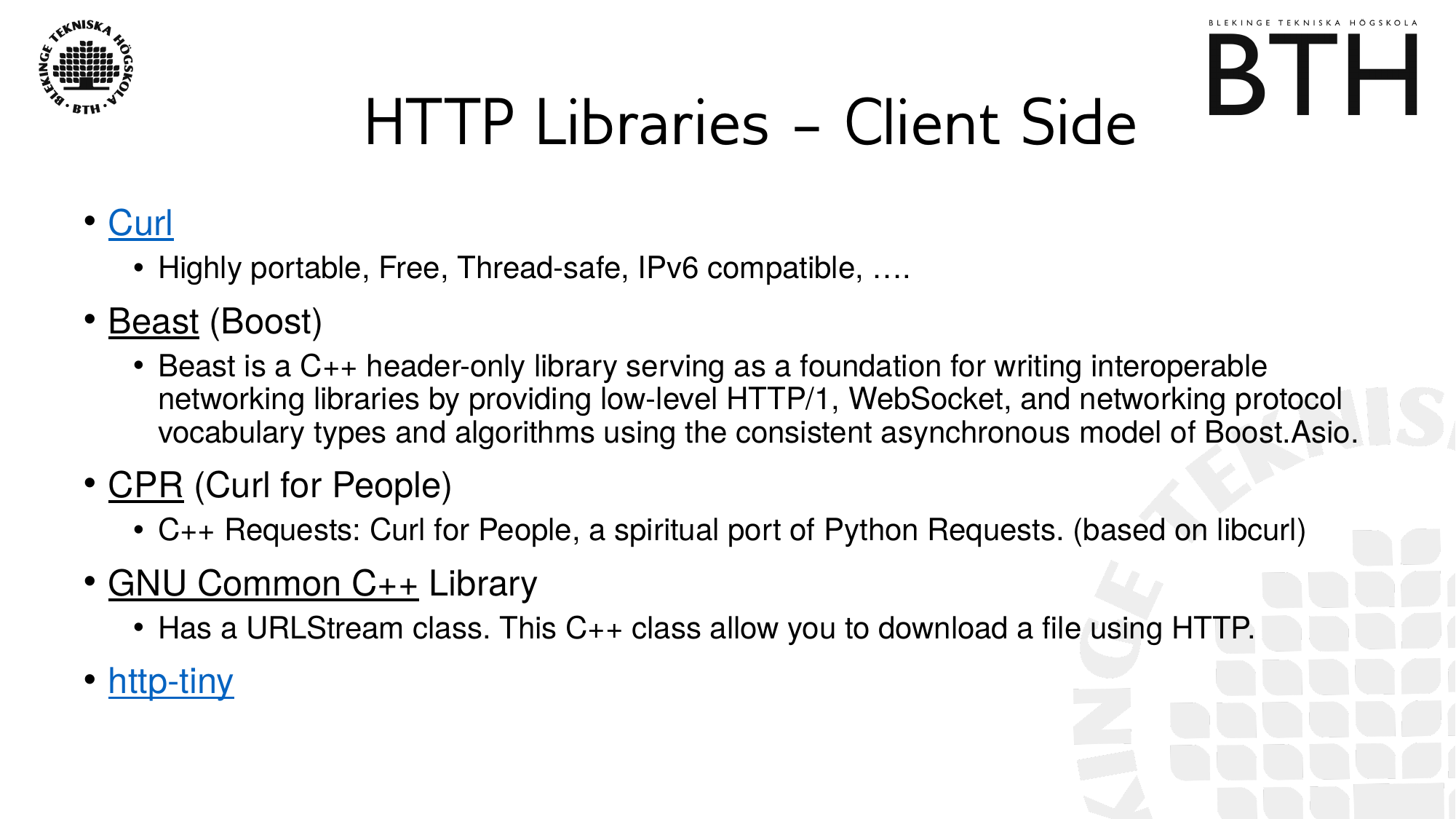

# HTTP Libraries – Client Side
Curl
Highly portable, Free, Thread-safe, IPv6 compatible, ….
Beast (Boost)
Beast is a C++ header-only library serving as a foundation for writing interoperable networking libraries by providing low-level HTTP/1, WebSocket, and networking protocol vocabulary types and algorithms using the consistent asynchronous model of Boost.Asio.
CPR (Curl for People)
C++ Requests: Curl for People, a spiritual port of Python Requests. (based on libcurl)
GNU Common C++ Library
Has a URLStream class. This C++ class allow you to download a file using HTTP.
http-tiny